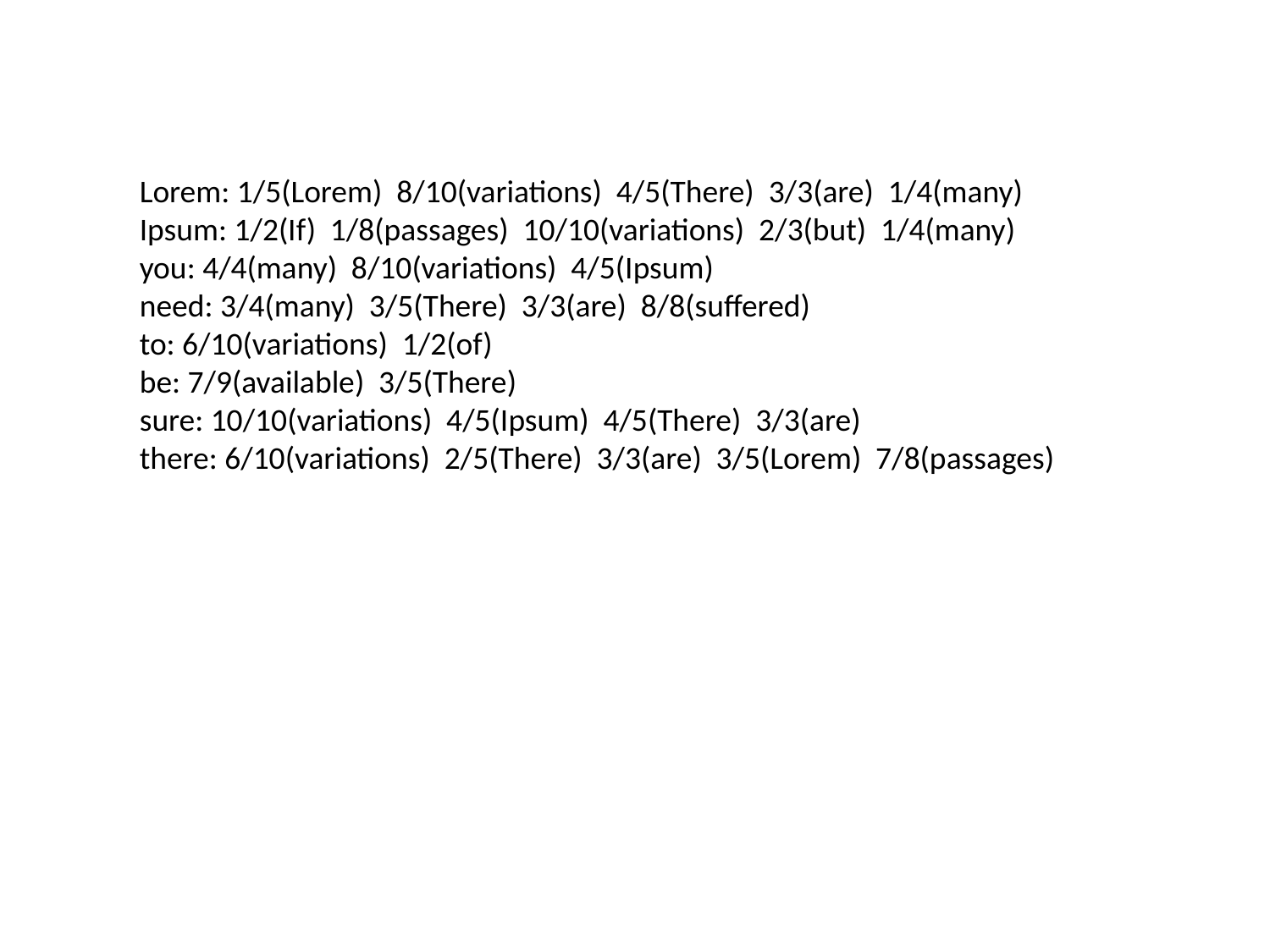

Lorem: 1/5(Lorem)  8/10(variations)  4/5(There)  3/3(are)  1/4(many)
Ipsum: 1/2(If)  1/8(passages)  10/10(variations)  2/3(but)  1/4(many)
you: 4/4(many)  8/10(variations)  4/5(Ipsum)
need: 3/4(many)  3/5(There)  3/3(are)  8/8(suffered)
to: 6/10(variations)  1/2(of)
be: 7/9(available)  3/5(There)
sure: 10/10(variations)  4/5(Ipsum)  4/5(There)  3/3(are)
there: 6/10(variations)  2/5(There)  3/3(are)  3/5(Lorem)  7/8(passages)